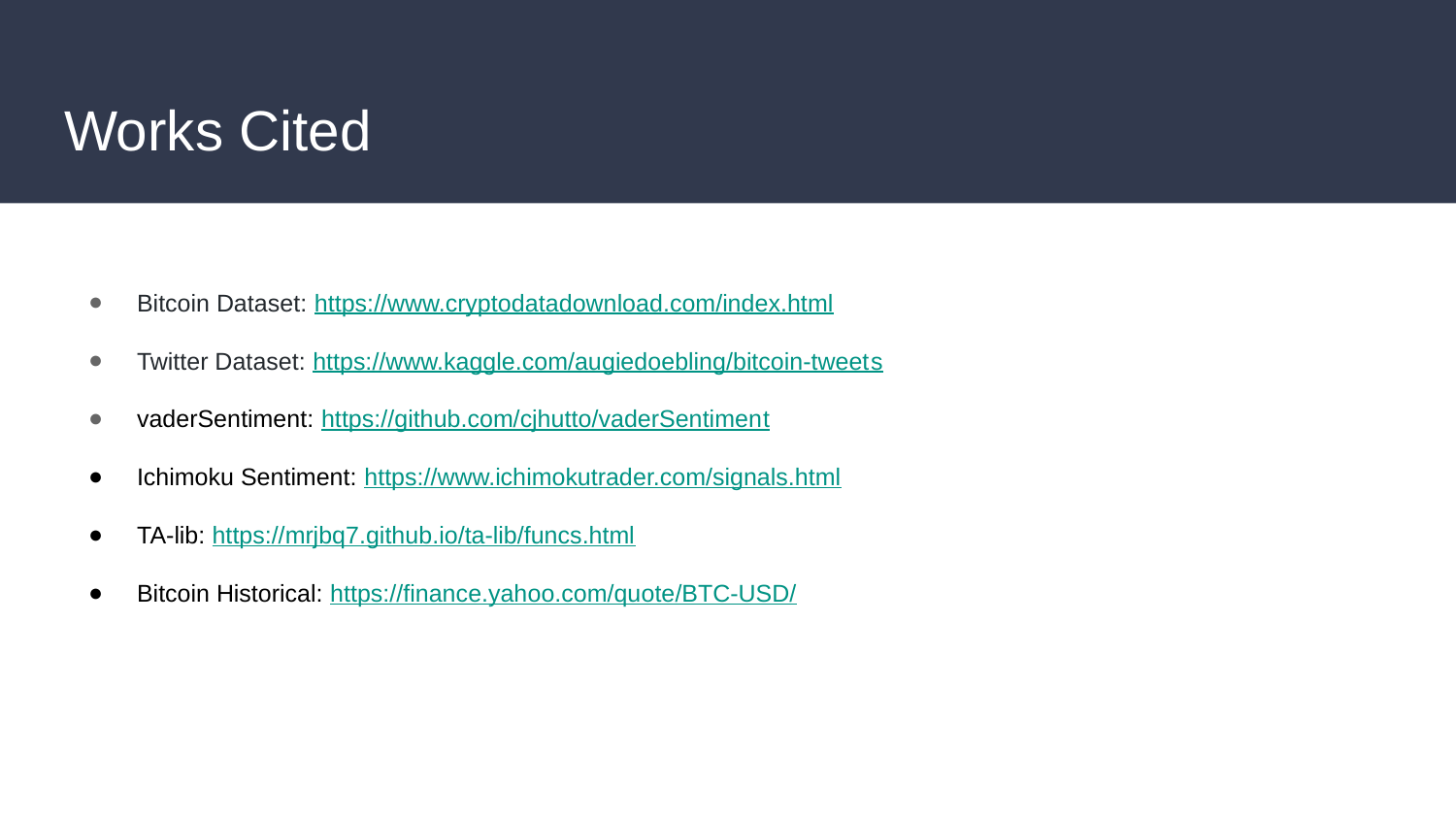

# Works Cited
Bitcoin Dataset: https://www.cryptodatadownload.com/index.html
Twitter Dataset: https://www.kaggle.com/augiedoebling/bitcoin-tweets
vaderSentiment: https://github.com/cjhutto/vaderSentiment
Ichimoku Sentiment: https://www.ichimokutrader.com/signals.html
TA-lib: https://mrjbq7.github.io/ta-lib/funcs.html
Bitcoin Historical: https://finance.yahoo.com/quote/BTC-USD/